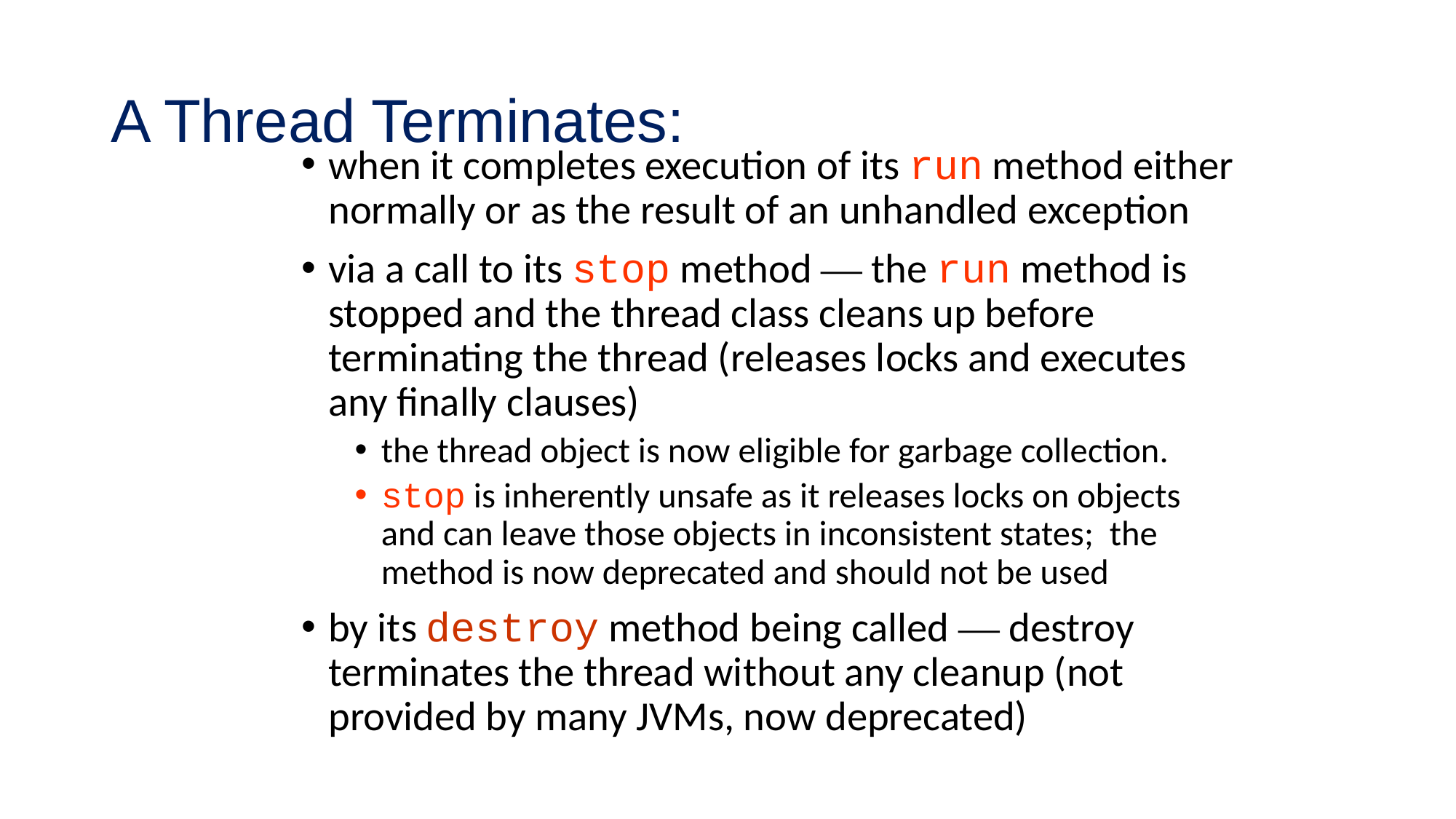

# A Thread Terminates:
when it completes execution of its run method either normally or as the result of an unhandled exception
via a call to its stop method — the run method is stopped and the thread class cleans up before terminating the thread (releases locks and executes any finally clauses)
the thread object is now eligible for garbage collection.
stop is inherently unsafe as it releases locks on objects and can leave those objects in inconsistent states;  the method is now deprecated and should not be used
by its destroy method being called — destroy terminates the thread without any cleanup (not provided by many JVMs, now deprecated)